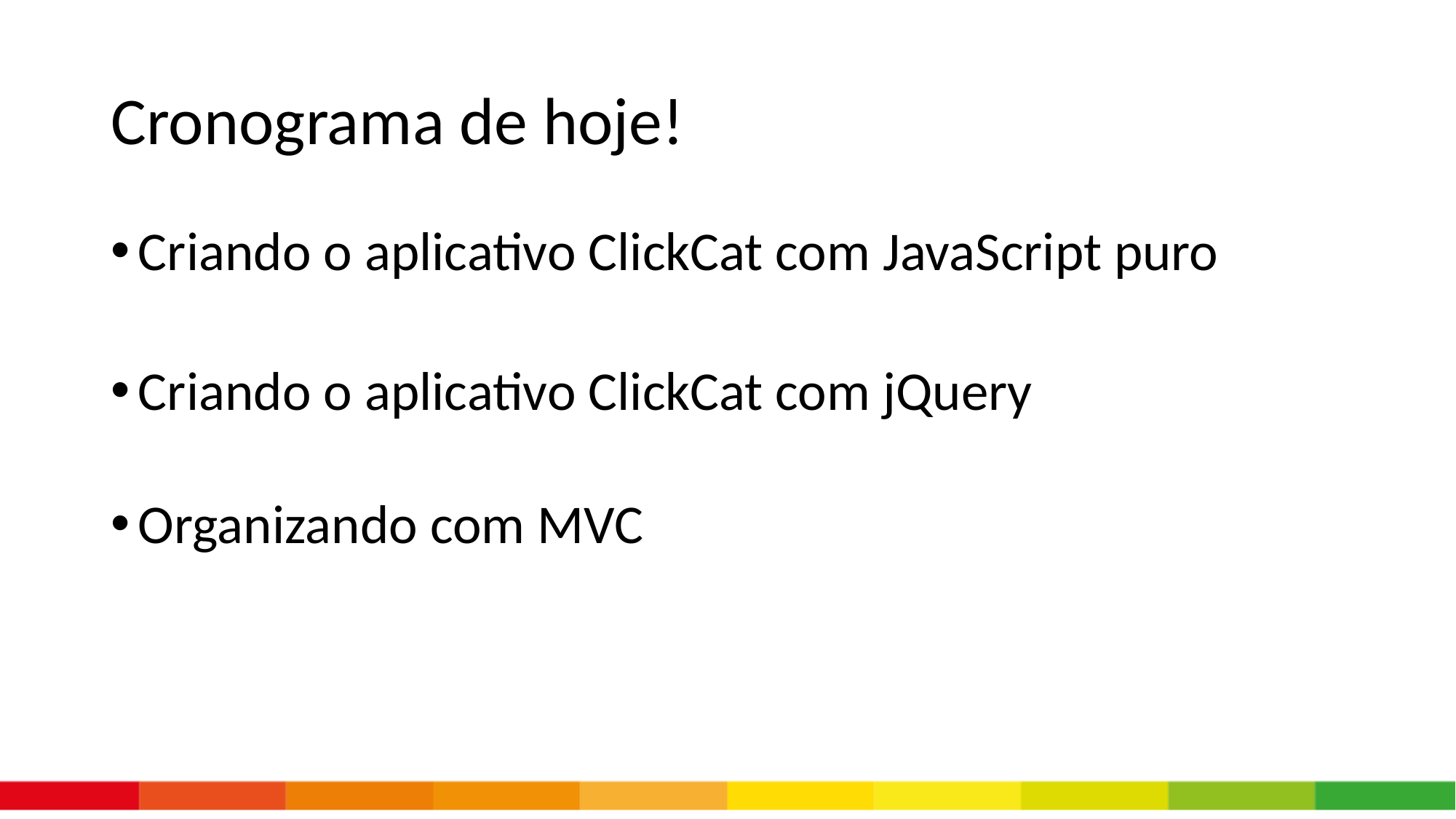

# Cronograma de hoje!
Criando o aplicativo ClickCat com JavaScript puro
Criando o aplicativo ClickCat com jQuery
Organizando com MVC